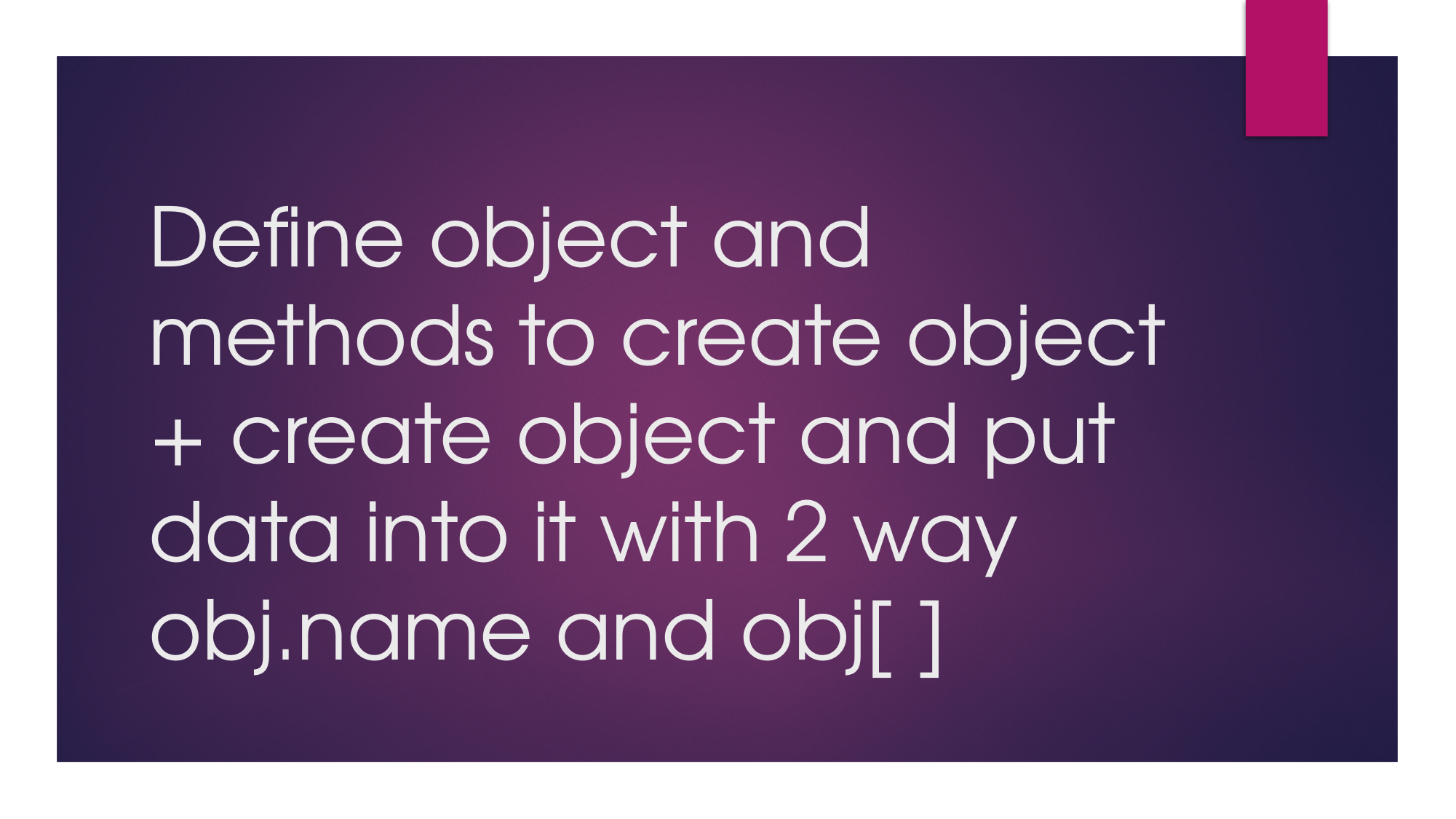

# Define object and methods to create object + create object and put data into it with 2 way obj.name and obj[ ]